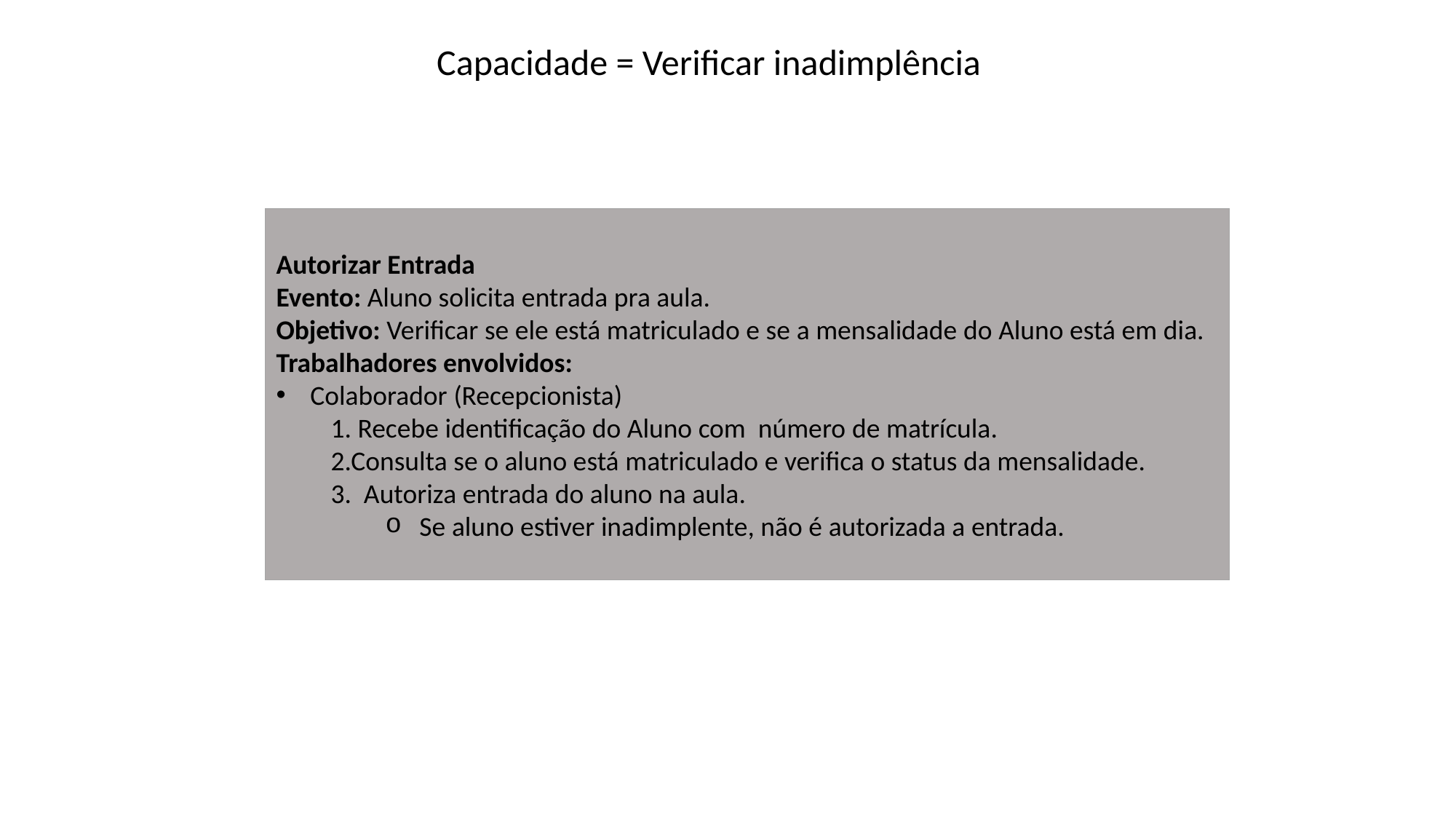

Capacidade = Verificar inadimplência

Autorizar Entrada
Evento: Aluno solicita entrada pra aula.
Objetivo: Verificar se ele está matriculado e se a mensalidade do Aluno está em dia.
Trabalhadores envolvidos:
Colaborador (Recepcionista)
1. Recebe identificação do Aluno com  número de matrícula.
2.Consulta se o aluno está matriculado e verifica o status da mensalidade.
3.  Autoriza entrada do aluno na aula.
Se aluno estiver inadimplente, não é autorizada a entrada.